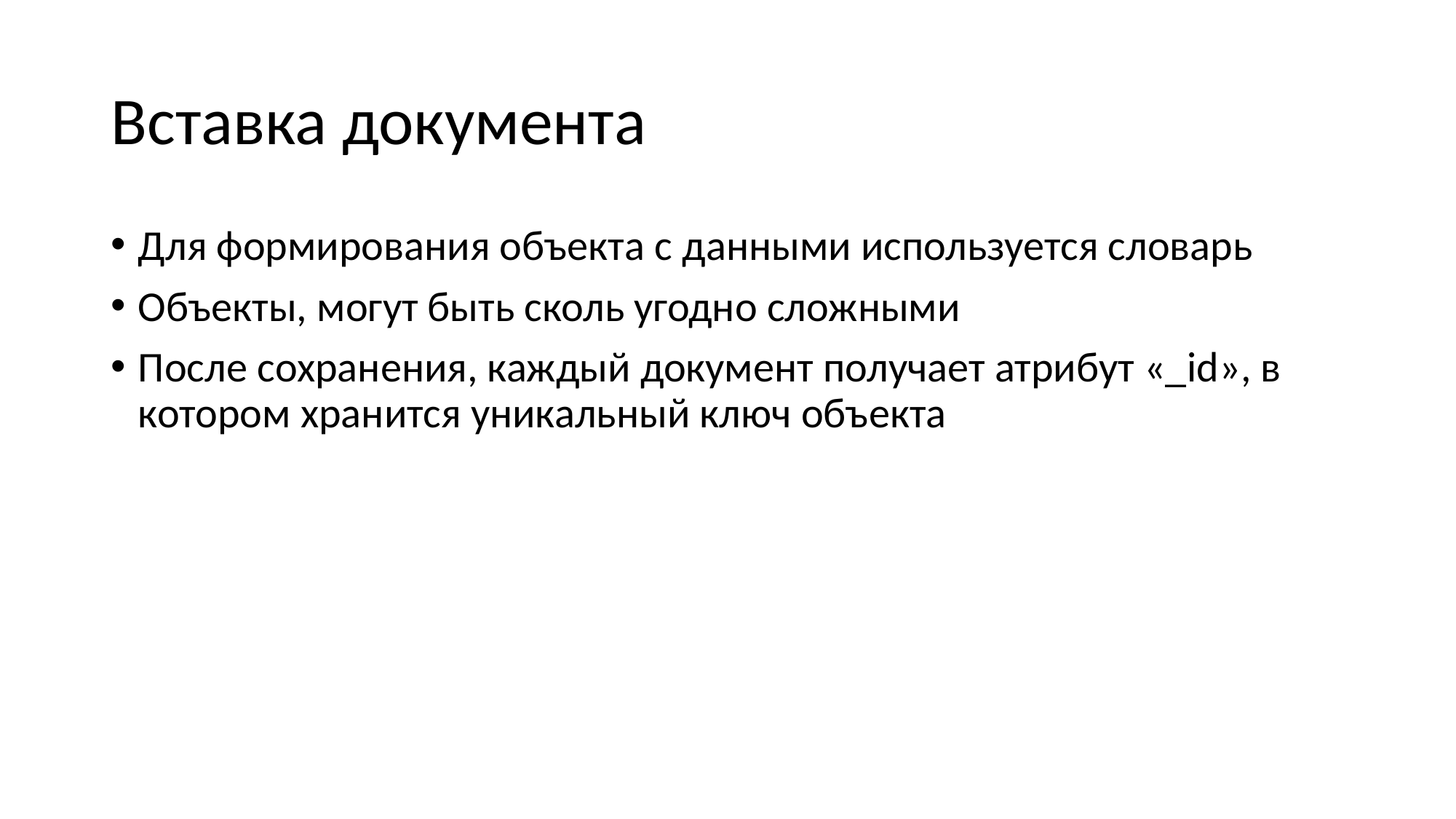

# Вставка документа
Для формирования объекта с данными используется словарь
Объекты, могут быть сколь угодно сложными
После сохранения, каждый документ получает атрибут «_id», в котором хранится уникальный ключ объекта